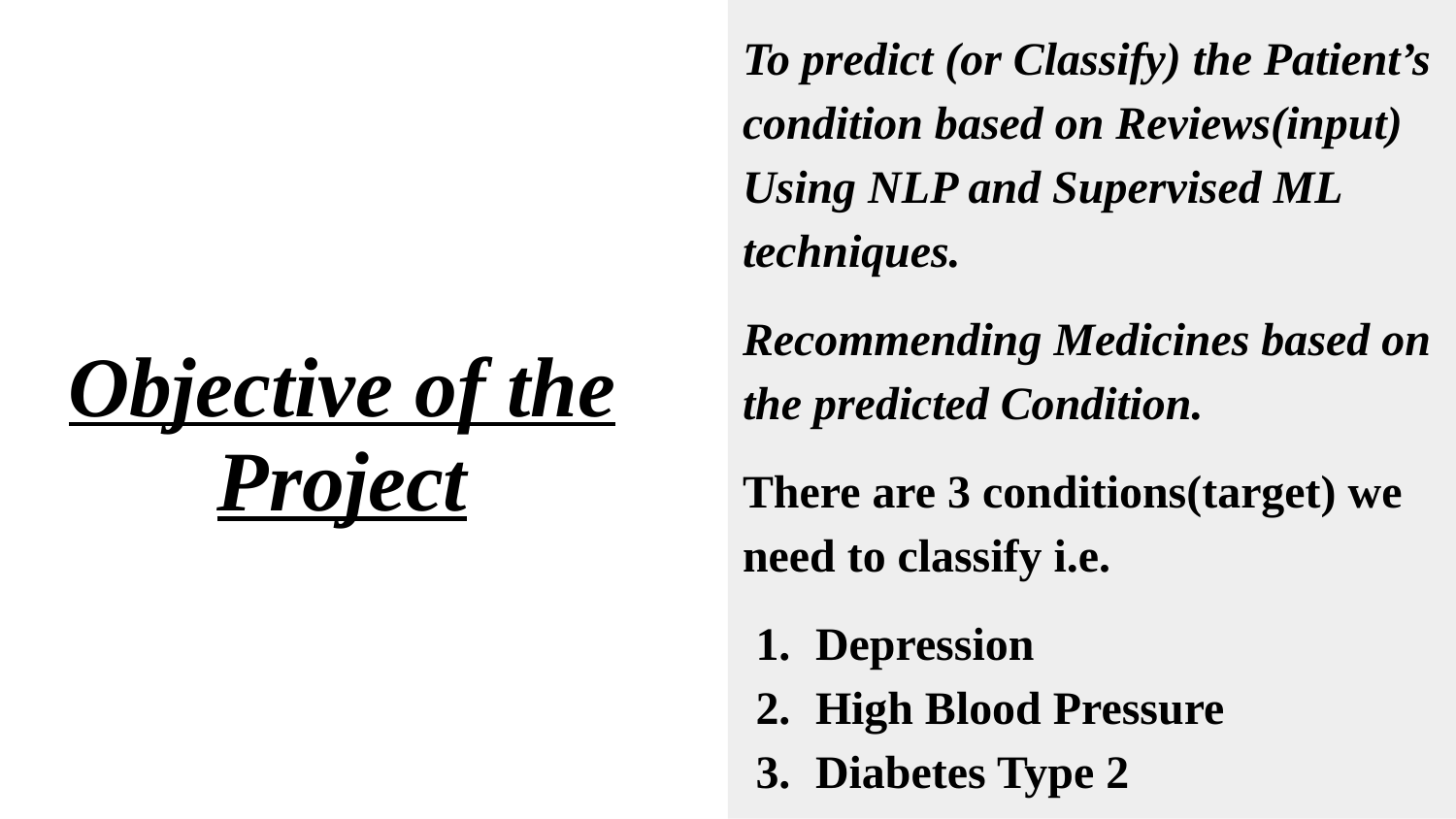

To predict (or Classify) the Patient’s condition based on Reviews(input) Using NLP and Supervised ML techniques.
Recommending Medicines based on the predicted Condition.
There are 3 conditions(target) we need to classify i.e.
Depression
High Blood Pressure
Diabetes Type 2
# Objective of the Project